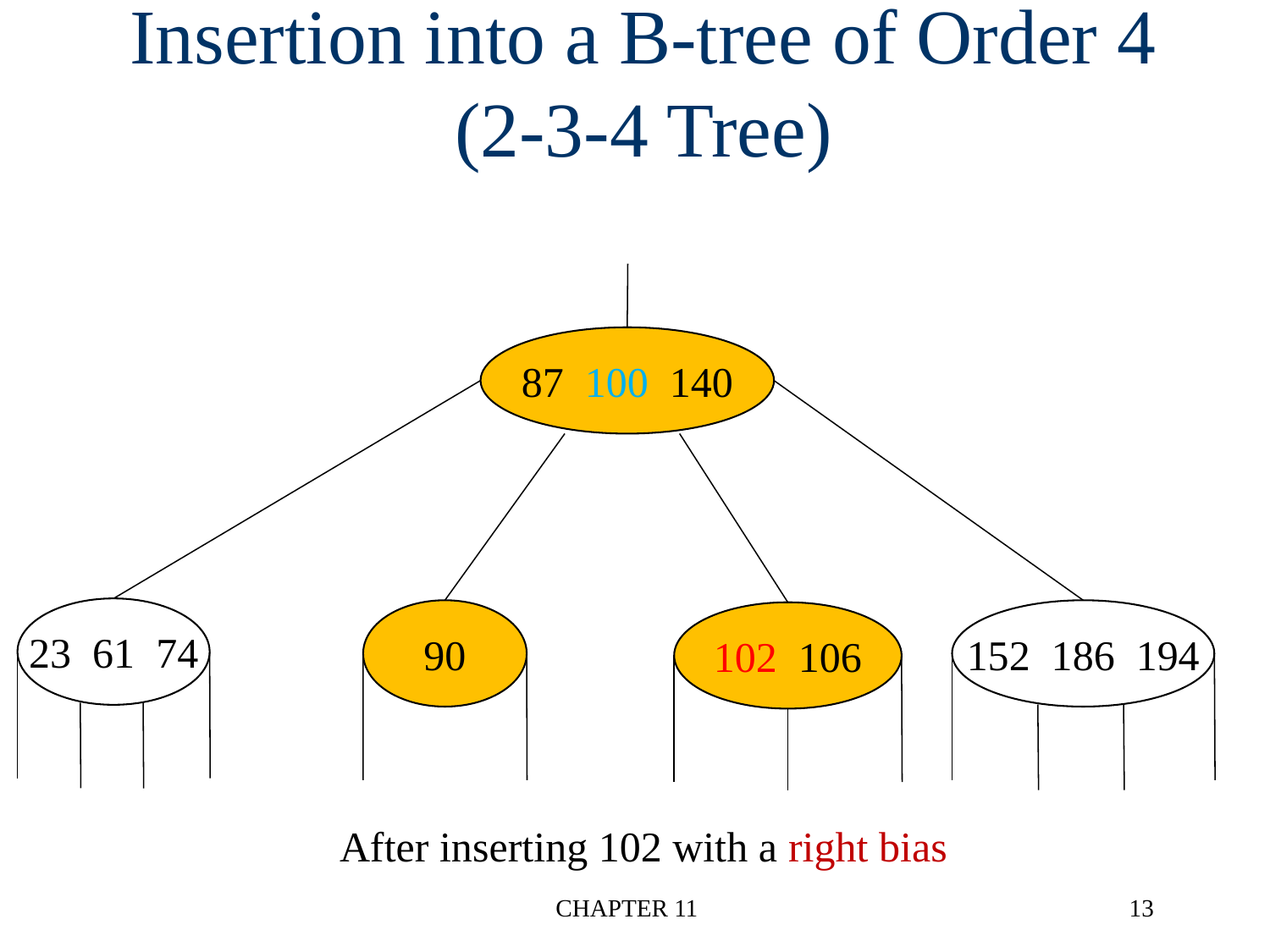

# Insertion into a B-tree of Order 4 (2-3-4 Tree)
87  100  140
23  61  74
90
152  186  194
102  106
After inserting 102 with a right bias
CHAPTER 11
13